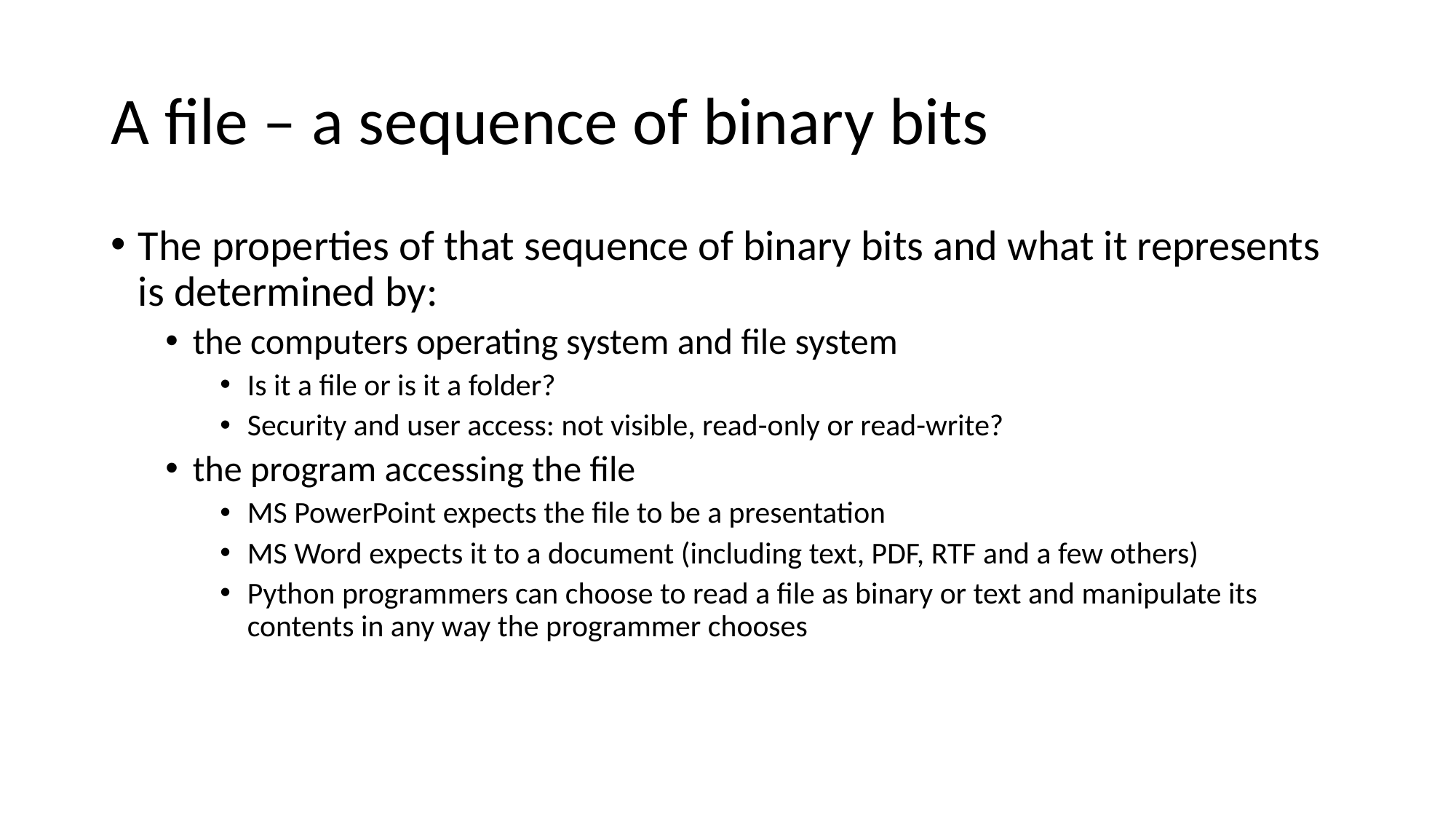

# A file – a sequence of binary bits
The properties of that sequence of binary bits and what it represents is determined by:
the computers operating system and file system
Is it a file or is it a folder?
Security and user access: not visible, read-only or read-write?
the program accessing the file
MS PowerPoint expects the file to be a presentation
MS Word expects it to a document (including text, PDF, RTF and a few others)
Python programmers can choose to read a file as binary or text and manipulate its contents in any way the programmer chooses